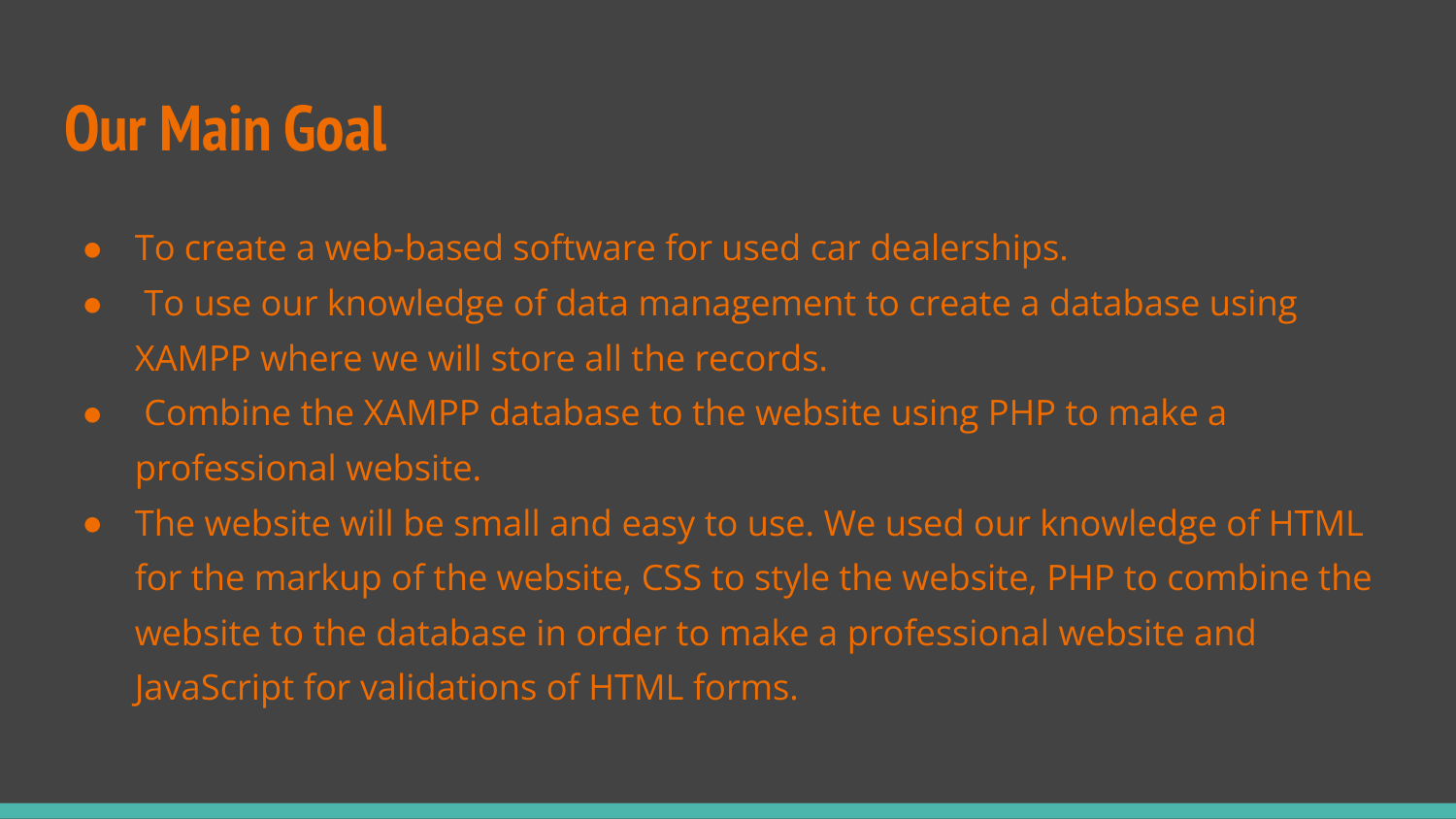

# Our Main Goal
To create a web-based software for used car dealerships.
 To use our knowledge of data management to create a database using XAMPP where we will store all the records.
 Combine the XAMPP database to the website using PHP to make a professional website.
The website will be small and easy to use. We used our knowledge of HTML for the markup of the website, CSS to style the website, PHP to combine the website to the database in order to make a professional website and JavaScript for validations of HTML forms.